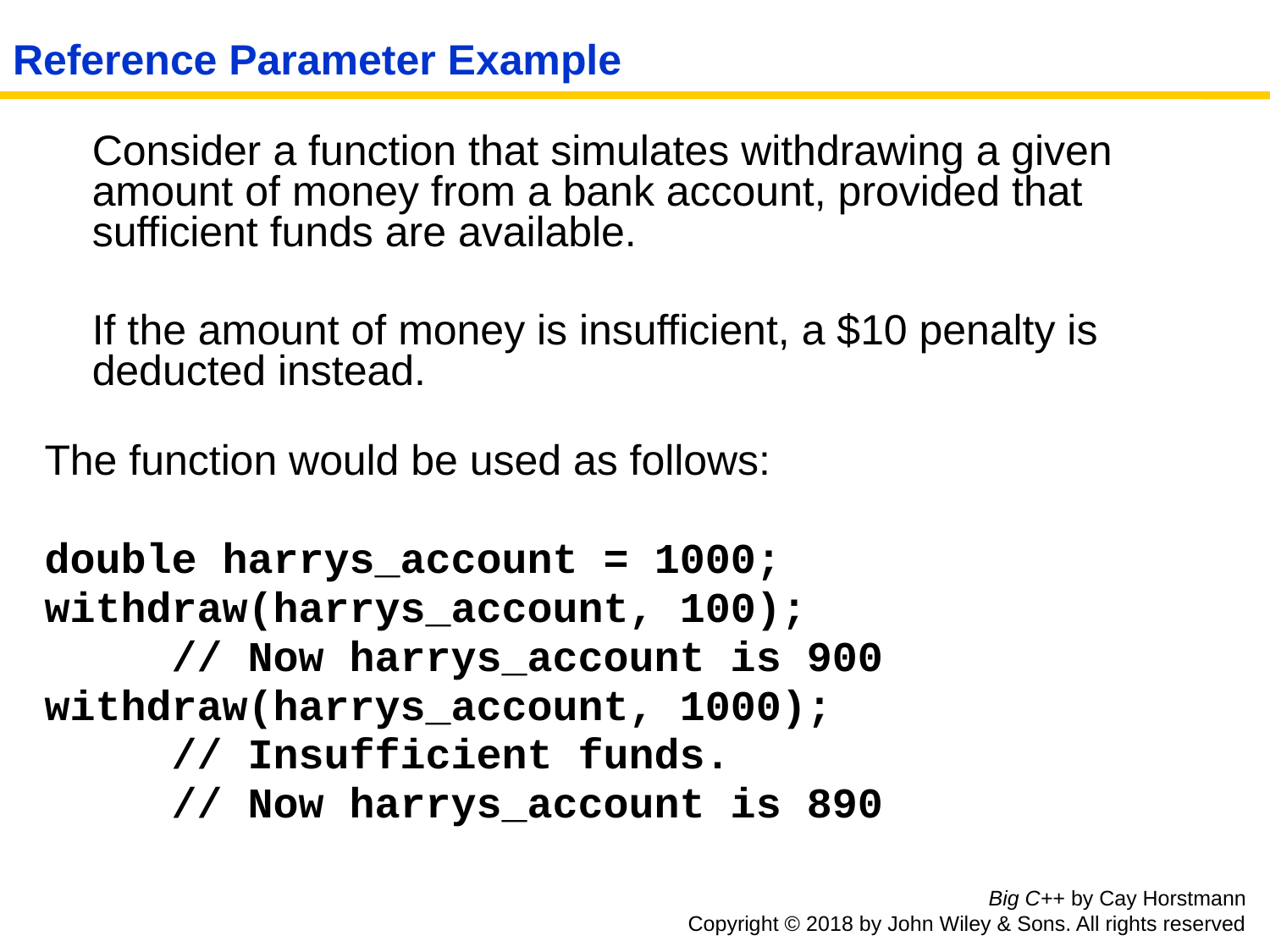

# Reference Parameter Example
	Consider a function that simulates withdrawing a given amount of money from a bank account, provided that sufficient funds are available.

	If the amount of money is insufficient, a $10 penalty is deducted instead.
The function would be used as follows:

double harrys_account = 1000;
withdraw(harrys_account, 100);
     // Now harrys_account is 900
withdraw(harrys_account, 1000);
     // Insufficient funds.
     // Now harrys_account is 890
Big C++ by Cay Horstmann
Copyright © 2018 by John Wiley & Sons. All rights reserved